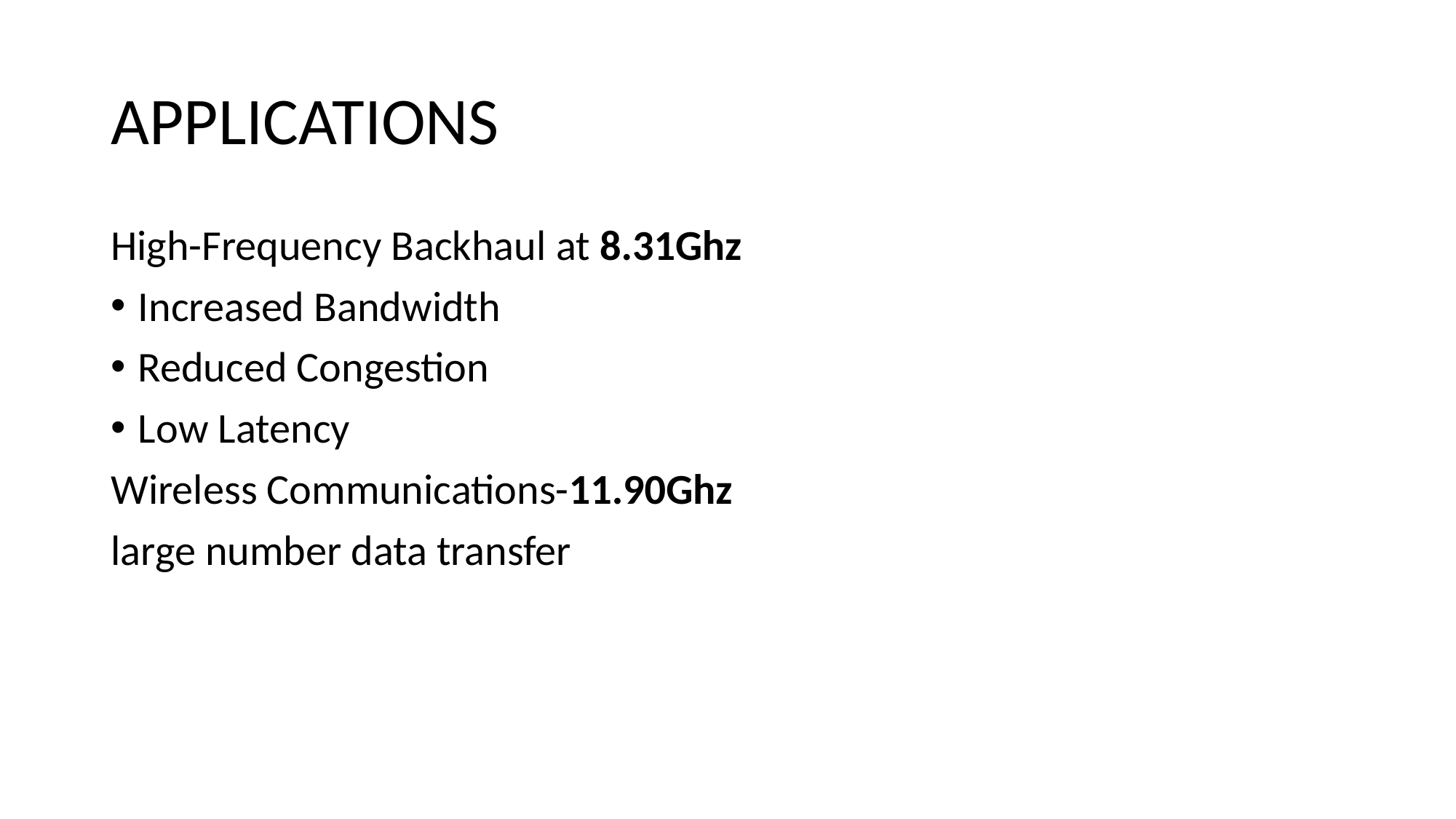

# APPLICATIONS
High-Frequency Backhaul at 8.31Ghz
Increased Bandwidth
Reduced Congestion
Low Latency
Wireless Communications-11.90Ghz
large number data transfer